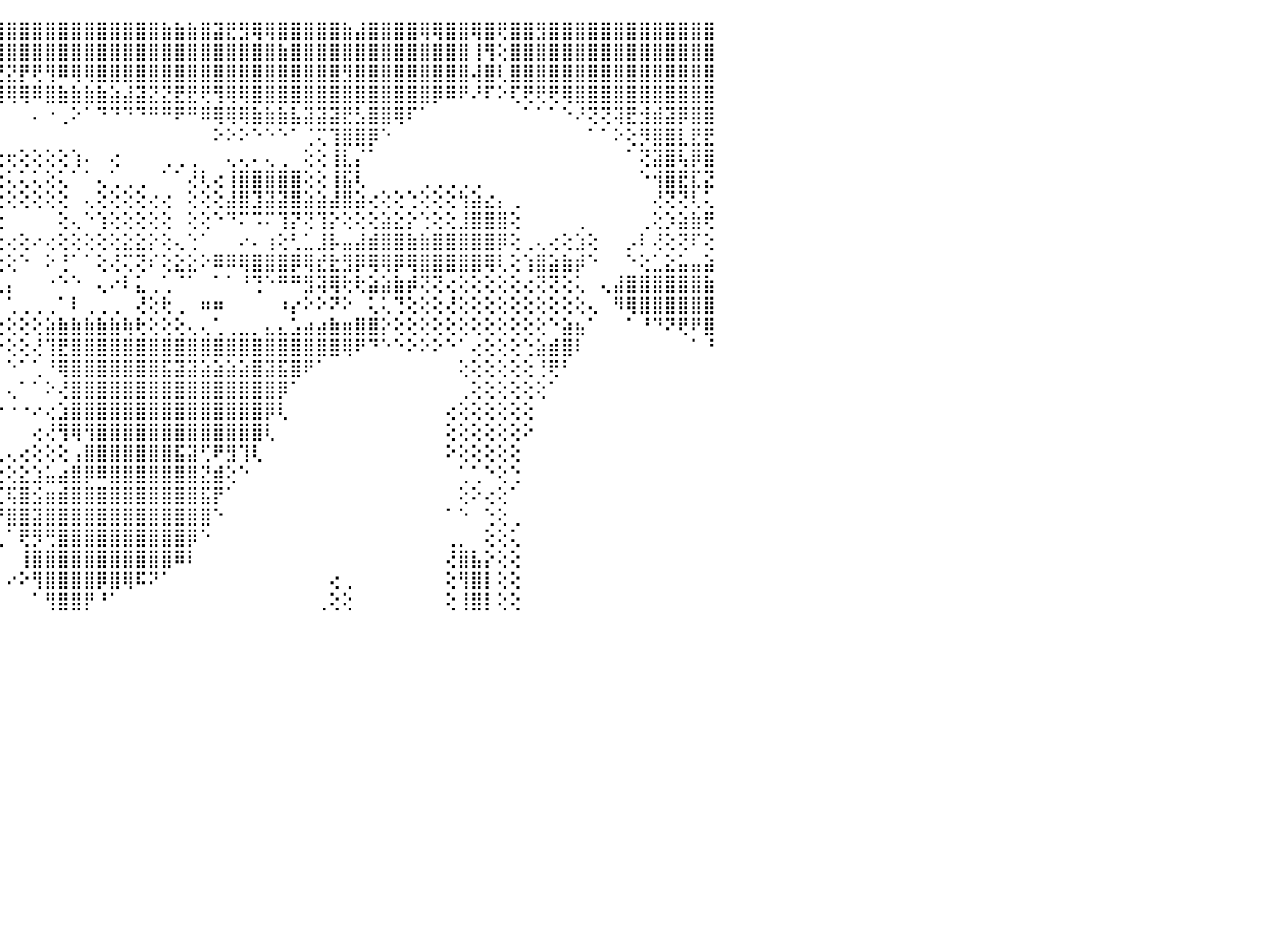

⠀⠀⠀⠀⠀⠀⠀⠀⠀⠀⠀⠀⠀⠀⠀⠀⢀⢄⢄⢑⣿⣿⣿⣿⡿⢿⣟⣻⣿⣿⣿⣿⣿⣿⣿⡗⢕⡕⣿⣿⣿⣿⣿⣿⣿⣿⣿⣿⣿⣿⣿⣿⣿⣿⣿⣿⣿⣷⣷⣷⣿⣽⣟⣻⢿⢿⣿⣿⣿⣿⣿⣷⣼⣿⣿⣿⣿⢿⢿⣿⣿⢿⣿⢟⣿⣿⣻⣿⣿⣿⣿⣿⣿⣿⣿⣿⣿⣿⣿⣿⠀
⠀⠀⠀⠀⠀⠀⠀⢀⢄⢄⢄⢕⢕⣵⣵⣵⣾⣿⣿⣷⡟⠝⠕⠇⢘⢙⢅⢄⣴⣵⣼⣝⣝⣝⣙⢇⢕⡇⢿⣿⣿⣿⣿⣿⣿⣿⣿⣿⣿⣿⣿⣿⣿⣿⣿⣿⣿⣿⣿⣿⣿⣿⣿⣿⣿⣿⣷⣿⣿⣿⣿⣿⣿⣿⣿⣿⣿⣿⣿⣿⣿⢸⢻⢕⣿⣿⣿⣿⣿⣿⣿⣿⣿⣿⣿⣿⣿⣿⣿⣿⠀
⠀⠀⠀⠀⠀⠀⢔⢕⢕⢕⢕⢕⣵⣿⣿⡿⢏⢏⢝⢻⢇⢔⢕⢕⢕⢕⢕⢕⣿⣿⣿⣿⣿⢿⣿⡇⢕⢕⢱⣿⣴⣵⣼⣍⣝⣝⡟⢟⢻⠿⢿⢿⣿⣿⣿⣿⣿⣿⣿⣿⣿⣿⣿⣿⣿⣿⣿⣿⣿⣿⣿⣻⣿⣿⣿⣿⣿⣿⣿⣿⣿⢼⣿⢇⣿⣿⣿⣿⣿⣿⣿⣿⣿⣿⣿⣿⣿⣿⣿⣿⠀
⠀⠀⢀⣀⢀⢀⢁⢁⢑⢑⢑⢛⢟⢛⢟⢕⠕⠜⠇⢕⣷⠕⣷⢕⠁⢕⢕⡕⣿⣿⣿⣿⡇⠀⠀⢕⢕⣷⢸⣿⠟⢟⠟⠟⢿⢿⢿⠿⣿⣷⣷⣷⣷⣵⣼⣽⣝⣝⣟⣟⢟⢻⢿⢿⣿⣿⣿⣿⣿⣿⣿⣿⣿⣿⣿⣿⣿⣿⡿⠿⠟⠜⠏⠕⢏⢟⢟⢟⢿⣿⣿⣿⣿⣿⣿⣿⣿⣿⣿⣿⠀
⠀⢔⢝⢕⢕⢕⣱⣕⣕⣕⣸⣿⣿⣿⣿⣷⣧⣵⣾⢸⣕⣦⣱⢇⠀⢕⣸⡷⣿⣿⣿⣿⡇⠀⠀⢕⢕⢸⢜⣿⠀⠀⠀⠀⠀⠀⠀⠄⠐⢀⠕⠁⠙⠙⠙⠙⠛⠛⠟⠛⠿⢿⢿⢿⣷⣷⣷⣧⣽⣽⣽⣟⣣⣿⣿⢿⠏⠁⠀⠀⠀⠀⠀⠀⠀⠁⠁⠁⠑⠜⢝⢝⢽⣟⣺⣾⣽⡿⣿⣿⠀
⠀⠁⢕⢕⢕⢕⠻⣿⣿⣿⣿⣿⣿⣿⣿⣿⣿⣿⣿⢜⢹⡿⢿⠄⠀⢁⣼⣿⢻⣿⣿⣿⣧⢀⢀⢅⢅⢸⢵⡝⠀⠀⠀⠀⠀⠀⠀⠀⠀⠀⠀⠀⠀⠀⠀⠀⠀⠀⠀⠀⠀⠕⠕⠕⠑⠑⠑⠁⢈⢍⢹⣿⣿⡿⠑⠀⠀⠀⠀⠀⠀⠀⠀⠀⠀⠀⠀⠀⠀⠀⠁⠁⠕⢕⡻⣿⣿⣇⣟⣟⠀
⠀⠀⠑⢕⢱⣿⣾⣿⣿⣿⣿⣿⣿⢏⢝⢕⢕⢕⢝⡕⢕⡕⠑⢄⢔⣿⣿⣻⣿⣿⣿⣿⣿⢔⢕⢹⡏⢜⣎⡕⠑⣿⡇⢄⢔⢖⢕⢕⢕⢕⢱⠄⠀⢔⠀⠀⠀⢀⢀⢀⠀⠀⢄⢄⠄⢄⢀⠀⢕⢕⢸⣇⡌⠁⠀⠀⠀⠀⠀⠀⠀⠀⠀⠀⠀⠀⠀⠀⠀⠀⠀⠀⠀⠁⢝⣽⣿⢧⡿⣿⠀
⠀⠀⠀⢕⠕⡕⢕⢕⢜⢿⣿⡿⢟⢕⢕⢕⢕⢕⢕⢝⢟⢟⢕⢕⠁⢉⢝⢕⣽⣿⣿⣿⣿⢕⢕⢔⢔⢱⣽⡵⢄⢀⢄⠀⢕⢅⢅⢅⢕⢅⠁⠁⢄⢁⢀⢀⠀⠁⠁⢜⢇⢔⢸⣿⣿⣿⣿⣿⢕⢕⢸⣯⢇⠀⠀⠀⠀⢀⢀⢀⢀⢀⠀⠀⠀⠀⠀⠀⠀⠀⠀⠀⠀⠀⠑⢺⣿⣟⣏⣝⠀
⢱⢀⢔⣡⣿⣿⣿⣧⢕⢕⢕⢕⢕⢕⢕⢕⢕⢕⢕⢔⢕⢳⢕⢕⠀⢑⢔⢜⢻⣿⣿⣿⣿⣕⢕⢕⢕⢕⢕⠕⠕⢶⢵⢔⢕⢕⢕⢕⢕⢕⠀⢄⢕⢕⢕⢕⢔⢔⠀⢕⢕⢕⣼⣿⣹⣽⣽⣿⣵⣵⣼⣿⣵⢔⢕⢕⢑⢕⢕⢕⢳⣵⣔⡄⢀⠀⠀⠀⠀⠀⠀⠀⠀⠀⠀⢜⢝⢝⢇⢅⠀
⢕⣕⣼⣿⣿⣿⣿⣿⢕⢕⢕⢕⢕⢕⢕⢕⢕⢕⢕⢕⢕⢕⢕⢕⠄⠜⢕⢕⢕⣿⣿⣿⣿⢝⢕⢸⣿⢕⢸⢕⢕⢔⠕⢕⢕⠀⠀⠀⠀⢕⢄⠑⢱⢕⢕⢕⢕⢕⠀⢕⢕⠑⠙⠍⠩⠍⢹⡝⢝⢹⡕⢕⢕⢕⣵⣕⡕⢑⢕⢕⣸⣿⣿⣿⢕⠀⠀⠀⠀⢀⠀⠀⠀⠀⢀⢕⡱⣵⣷⢟⠀
⣷⣿⣿⣿⣿⣿⣿⣿⡕⢕⢕⢕⢕⢕⢕⢕⢕⢕⢕⢕⠕⢕⢕⢕⢐⢕⢕⢕⢕⣿⣿⣿⣿⡕⢕⢕⢕⢡⢻⢕⢕⠀⠑⠕⢕⢔⢕⠔⢔⢕⢕⢕⢕⢕⣕⣕⡕⢕⢄⢑⠁⠀⠀⠔⠄⢰⢕⢃⣁⣸⡧⣤⣼⣾⣿⣿⣷⣷⣿⣿⣿⣿⣿⡿⢕⢀⢄⢔⢕⣱⢕⠀⠀⡠⠇⢜⢕⢝⠏⢕⠀
⠻⢿⣿⣿⣿⣿⣿⣿⢕⢕⢕⢕⢕⢕⢕⢕⠄⠔⢔⢔⢕⢕⢕⠕⠑⠀⢕⢕⢕⢹⣿⣿⣿⡇⢕⢕⢕⢕⢱⢷⢇⠀⠀⠀⢕⢕⠑⠀⠕⢘⠁⠁⢕⢜⢍⢝⠎⢕⣕⣕⠕⠿⠿⢿⣿⣿⣿⡿⢿⣞⣗⣻⡿⢿⢿⡿⢿⣿⣿⣿⣿⣿⢿⢇⢕⢱⣿⣵⣷⡾⠑⠀⠀⠑⢕⣁⣕⣥⣤⣵⠀
⠀⠁⠛⢿⣿⣿⡿⢕⢕⢕⢕⢕⢕⢕⡁⢸⣿⡇⢕⢕⠕⠁⠁⠅⠀⢁⠁⢕⢕⢸⣿⢗⢕⠑⠀⠁⢕⠑⠁⠀⠀⠀⠀⠀⢄⡄⠀⠀⠐⠑⠑⠀⢄⠔⠇⣅⢀⢁⠈⠁⠀⠁⠁⠘⢙⠑⠛⠛⣻⢽⢿⢗⢗⣵⣵⣷⡾⢝⢝⢔⢕⢕⢕⢕⢕⢔⢝⢝⢕⢅⠀⢄⣼⣿⣿⣿⣿⣿⣿⣷⠀
⠀⠀⠀⠀⠈⠏⢵⣕⣕⣕⡕⢕⢕⢑⠁⠞⠛⠃⡜⠈⠕⠗⠀⠀⠀⠀⠅⢕⡕⢜⢟⢗⢅⢕⢝⣝⣵⡴⢔⡰⢶⠴⠀⠀⠀⢁⢀⢀⢀⠁⠇⢀⢀⢀⠀⢜⢕⢗⢀⠀⠶⠶⠀⠀⠀⠀⠰⡔⠕⠕⠝⠕⠀⢅⢅⢙⢕⢕⢕⢜⢕⢕⢕⢕⢕⢕⢕⢕⢕⢕⢄⠀⠻⢿⣿⣿⣿⣿⣿⣿⠀
⠀⠀⠀⠀⠀⠀⠀⠙⠻⣿⣿⣿⣷⢕⢄⢄⢄⢄⢔⠀⠀⠀⠀⠐⢀⢀⢰⢾⣷⣶⡔⠰⠕⢕⢈⢉⢁⢔⠐⠀⠀⠀⠐⢀⢕⢕⢕⢕⣵⣷⣷⣷⣷⣷⢷⢗⢕⢕⢕⢄⢄⢁⢀⣀⡀⣄⣄⣡⣴⣴⣷⣶⣿⣿⡕⢕⢕⢕⢕⢕⢕⢕⢕⢕⢕⢕⢕⠑⣵⣦⠁⠀⠀⠁⠘⠙⠝⢟⠟⣿⠀
⠀⠀⠀⠀⠀⠀⠀⠀⠀⠁⠙⠻⢿⢇⢕⣷⣷⣧⣕⣵⣵⣵⡕⡕⢕⢕⢜⠁⠠⠬⢙⠓⣕⣱⣵⣷⢇⢕⠀⠀⠀⠀⠀⠑⠑⢕⢕⢜⢹⣟⣿⣿⣿⣿⣿⣿⣿⣿⣿⣿⣿⣿⣿⣿⣿⣿⣿⣿⣿⣿⣿⢿⠟⠙⠑⠑⠕⠕⠕⠑⠁⢔⢕⢕⢕⢑⣵⣾⣿⠇⠀⠀⠀⠀⠀⠀⠀⠀⠁⠘⠀
⠀⠀⠀⠀⠀⠀⠀⠀⠀⠀⠀⠀⠀⠁⢕⢕⢗⢗⢟⣻⣽⣽⢿⣿⢟⢗⢕⢄⢔⣠⣷⣿⣿⣿⣿⣟⢕⢕⢕⢀⠀⠀⠀⠀⠀⠑⠁⢁⠘⢿⣿⣿⣿⣿⣿⣿⣿⣯⣽⣽⣵⣵⣵⣵⣿⣽⣯⣿⠟⠁⠀⠀⠀⠀⠀⠀⠀⠀⠀⠀⢕⢕⢕⢕⢕⢕⢘⢟⠃⠀⠀⠀⠀⠀⠀⠀⠀⠀⠀⠀⠀
⠀⠀⠀⠀⠀⠀⠀⠀⠀⠀⠀⠀⠀⠀⠕⢱⣶⣿⣿⣿⣧⣵⣵⣵⣵⣑⣕⣕⣼⣿⣿⣿⣿⢿⢟⢏⠑⢕⢕⠕⠀⢀⠀⠀⠀⢄⠁⠁⠕⢜⣿⣿⣿⣿⣿⣿⣿⣿⣿⣿⣿⣿⣿⣿⣿⣿⡿⠁⠀⠀⠀⠀⠀⠀⠀⠀⠀⠀⠀⠀⢀⢕⢕⢕⢕⢕⢕⠁⠀⠀⠀⠀⠀⠀⠀⠀⠀⠀⠀⠀⠀
⠀⠀⠀⠀⠀⠀⠀⠀⠀⠀⠀⠀⠀⠀⠀⢸⣿⣿⣿⣿⣿⣿⣿⣿⣿⣿⣿⣿⣿⡿⢝⢅⠁⢕⢕⠀⠀⠀⠀⠀⢕⢕⢄⠀⠕⠐⠐⠔⢔⣱⣿⣿⣿⣿⣿⣿⣿⣿⣿⣿⣿⣿⣿⣿⣿⡿⢇⠀⠀⠀⠀⠀⠀⠀⠀⠀⠀⠀⠀⢔⢕⢕⢕⢕⢕⢕⠀⠀⠀⠀⠀⠀⠀⠀⠀⠀⠀⠀⠀⠀⠀
⠀⠀⠀⠀⠀⠀⠀⠀⠀⠀⠀⠀⠀⠀⢄⣜⣝⣿⣿⣿⣿⣿⣿⣿⣿⣿⣿⣿⡿⢕⠕⠑⢐⢕⢁⠀⠀⠀⠀⠀⠁⢑⠑⠀⠀⠀⠀⢔⢜⢻⢿⢻⣿⣿⣿⣿⣿⣿⣿⣿⣿⣿⣿⣿⣿⢇⠀⠀⠀⠀⠀⠀⠀⠀⠀⠀⠀⠀⠀⢕⢕⢕⢕⢕⢕⠕⠀⠀⠀⠀⠀⠀⠀⠀⠀⠀⠀⠀⠀⠀⠀
⠀⠀⠀⠀⠀⠀⠀⠀⠀⠀⠀⠀⠀⠀⢑⢑⢜⣼⣽⡝⠝⢝⢟⢻⢿⣿⣿⣿⢇⢕⠀⠀⢕⢕⠀⠀⠀⠀⠀⠀⠀⠀⠀⢀⢄⢄⢔⢕⢕⢕⢠⣿⣿⣿⣿⣿⣿⣿⣯⣽⢋⠟⣻⢹⢇⠀⠀⠀⠀⠀⠀⠀⠀⠀⠀⠀⠀⠀⠀⠕⢕⢕⢕⢕⢕⠀⠀⠀⠀⠀⠀⠀⠀⠀⠀⠀⠀⠀⠀⠀⠀
⠀⠀⠀⠀⠀⠀⠀⠀⠀⠀⠀⠀⠀⠀⠑⠑⠜⢜⢝⢝⢝⢟⢟⢗⢗⢟⣿⢟⢕⢄⠀⠄⠕⠀⠐⠐⢀⢀⢀⢄⢔⢔⢕⢕⢕⢕⣕⣱⣥⣴⣿⡿⠿⣿⣿⣿⣿⣿⣿⣿⣝⣾⢕⠑⠀⠀⠀⠀⠀⠀⠀⠀⠀⠀⠀⠀⠀⠀⠀⠀⢁⢁⠑⢕⢑⠀⠀⠀⠀⠀⠀⠀⠀⠀⠀⠀⠀⠀⠀⠀⠀
⠀⠀⠀⠀⠀⠀⠀⠀⠀⠀⠀⠀⠀⠀⠀⠀⠀⠁⠕⠕⠜⠕⢕⢕⢕⢅⢆⢕⢕⢕⢄⢀⢀⢄⢔⢕⢕⠁⠁⠑⠑⠕⠕⢵⣎⢯⣿⣪⣶⣾⣿⣿⣿⣿⣿⣿⣿⣿⣿⣿⣯⡟⠁⠀⠀⠀⠀⠀⠀⠀⠀⠀⠀⠀⠀⠀⠀⠀⠀⠀⢕⠕⢔⢕⠁⠀⠀⠀⠀⠀⠀⠀⠀⠀⠀⠀⠀⠀⠀⠀⠀
⠀⠀⠀⠀⠀⠀⠀⠀⠀⠀⠀⠀⠀⠀⠀⠀⠀⠀⠀⢄⢄⢄⠄⣱⣷⣧⣥⣵⣕⣱⣵⣑⣵⣵⣵⣵⣥⡔⠀⠀⠀⠀⢕⢕⠝⣿⣿⣽⣿⣿⣿⣿⣿⣿⣿⣿⣿⣿⣿⣿⣿⠑⠀⠀⠀⠀⠀⠀⠀⠀⠀⠀⠀⠀⠀⠀⠀⠀⠀⠁⠑⠀⢑⢕⢀⠀⠀⠀⠀⠀⠀⠀⠀⠀⠀⠀⠀⠀⠀⠀⠀
⠀⠀⠀⠀⠀⠀⠀⠀⠀⠀⠀⠀⠀⢄⢔⢄⠀⠀⠀⢁⢕⣵⣾⣿⣿⣿⣿⣿⣿⣿⣿⣿⣿⣿⣿⣿⣿⣷⢄⠀⠀⠀⠀⢕⢄⠁⢟⡻⢛⣿⣿⣿⣿⣿⣿⣿⣿⣿⣿⡿⠑⠀⠀⠀⠀⠀⠀⠀⠀⠀⠀⠀⠀⠀⠀⠀⠀⠀⠀⢀⡀⠀⢕⢕⢅⠀⠀⠀⠀⠀⠀⠀⠀⠀⠀⠀⠀⠀⠀⠀⠀
⠀⠀⠀⠀⠀⠀⠀⠀⠀⠀⠀⢔⢄⢕⠀⠀⠀⠀⠀⢥⣷⣿⣿⣿⣿⣿⣿⣿⣿⣿⣿⣿⣿⣿⣿⣿⣿⣿⣇⣄⠀⠀⠀⠁⡀⠀⢸⣿⣿⣿⣿⣿⣿⣿⣿⣿⣿⣿⠿⠇⠀⠀⠀⠀⠀⠀⠀⠀⠀⠀⠀⠀⠀⠀⠀⠀⠀⠀⠀⢜⣿⣧⡕⢕⢕⠀⠀⠀⠀⠀⠀⠀⠀⠀⠀⠀⠀⠀⠀⠀⠀
⠀⠀⠀⠀⠀⠀⠀⠀⠀⠀⠀⠀⠕⠕⠀⠀⢄⠀⢀⢸⣿⣿⣿⣿⣿⣿⣿⣿⣿⣿⣿⣿⣿⣿⣿⣿⣿⣿⣿⣿⣷⡄⠀⠀⠁⠔⠕⢻⣿⣿⣿⣿⡿⣿⢿⠯⠝⠁⠀⠀⠀⠀⠀⠀⠀⠀⠀⠀⠀⠀⢔⢀⠀⠀⠀⠀⠀⠀⠀⢕⢻⣿⡇⢕⢕⠀⠀⠀⠀⠀⠀⠀⠀⠀⠀⠀⠀⠀⠀⠀⠀
⠀⠀⠀⠀⠀⠀⠀⠀⠀⠀⠀⠀⠀⠀⢀⠀⠁⠀⠅⠜⣿⣿⣿⣿⣿⣿⣿⣿⣿⣿⣿⣿⣿⣿⣿⣿⣿⣿⣿⣿⣿⣿⣷⣦⡀⠀⠀⠁⢻⣿⣿⡟⠘⠁⠀⠀⠀⠀⠀⠀⠀⠀⠀⠀⠀⠀⠀⠀⠀⢀⢕⢕⠀⠀⠀⠀⠀⠀⠀⢕⢸⣿⡇⢕⢕⠀⠀⠀⠀⠀⠀⠀⠀⠀⠀⠀⠀⠀⠀⠀⠀
⠀⠀⠀⠀⠀⠀⠀⠀⠀⠀⠀⠀⠀⠀⠀⠀⠀⠀⠀⠀⠀⠀⠀⠀⠀⠀⠀⠀⠀⠀⠀⠀⠀⠀⠀⠀⠀⠀⠀⠀⠀⠀⠀⠀⠀⠀⠀⠀⠀⠀⠀⠀⠀⠀⠀⠀⠀⠀⠀⠀⠀⠀⠀⠀⠀⠀⠀⠀⠀⠀⠀⠀⠀⠀⠀⠀⠀⠀⠀⠀⠀⠀⠀⠀⠀⠀⠀⠀⠀⠀⠀⠀⠀⠀⠀⠀⠀⠀⠀⠀⠀